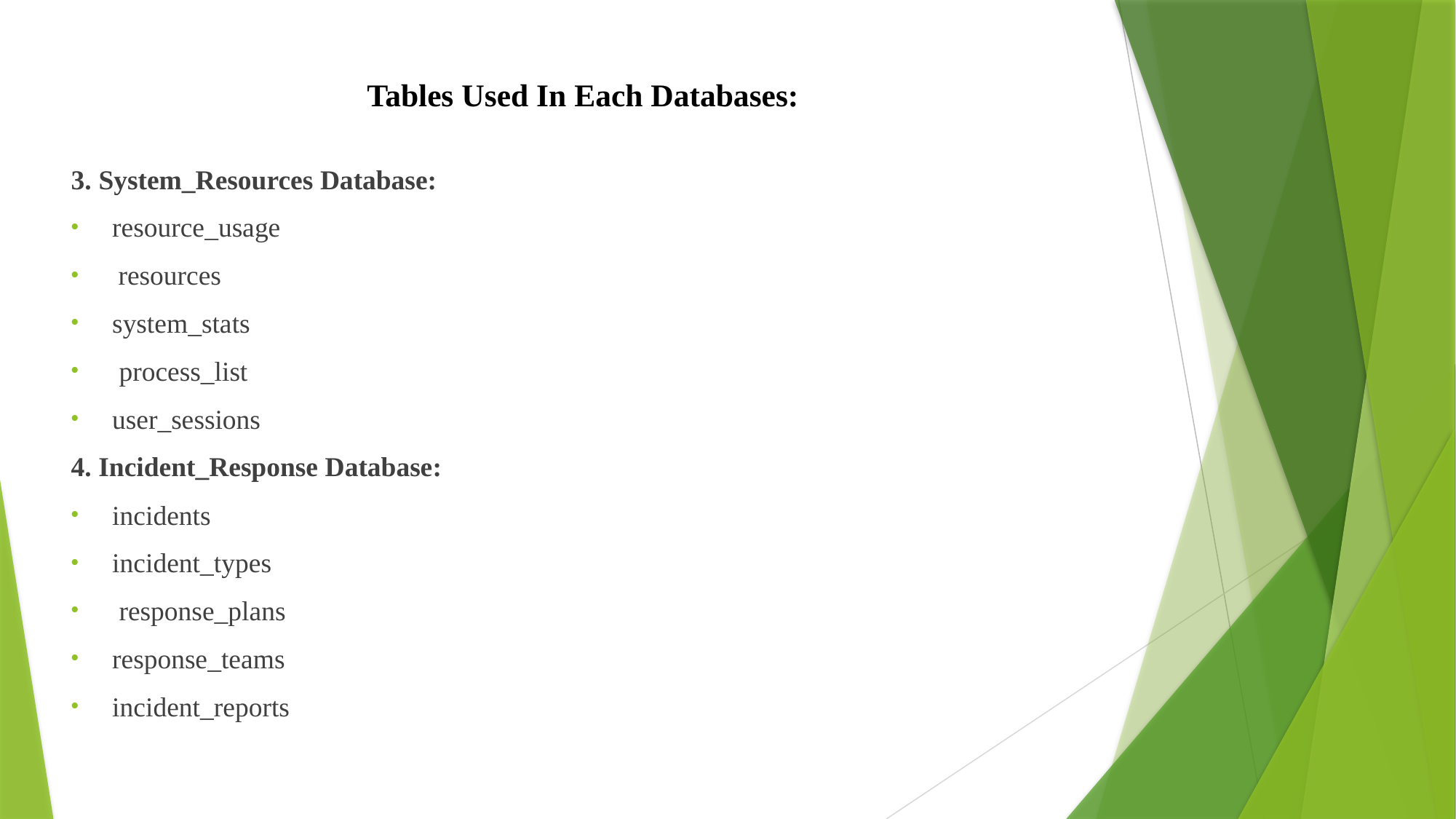

# Tables Used In Each Databases:
3. System_Resources Database:
resource_usage
 resources
system_stats
 process_list
user_sessions
4. Incident_Response Database:
incidents
incident_types
 response_plans
response_teams
incident_reports